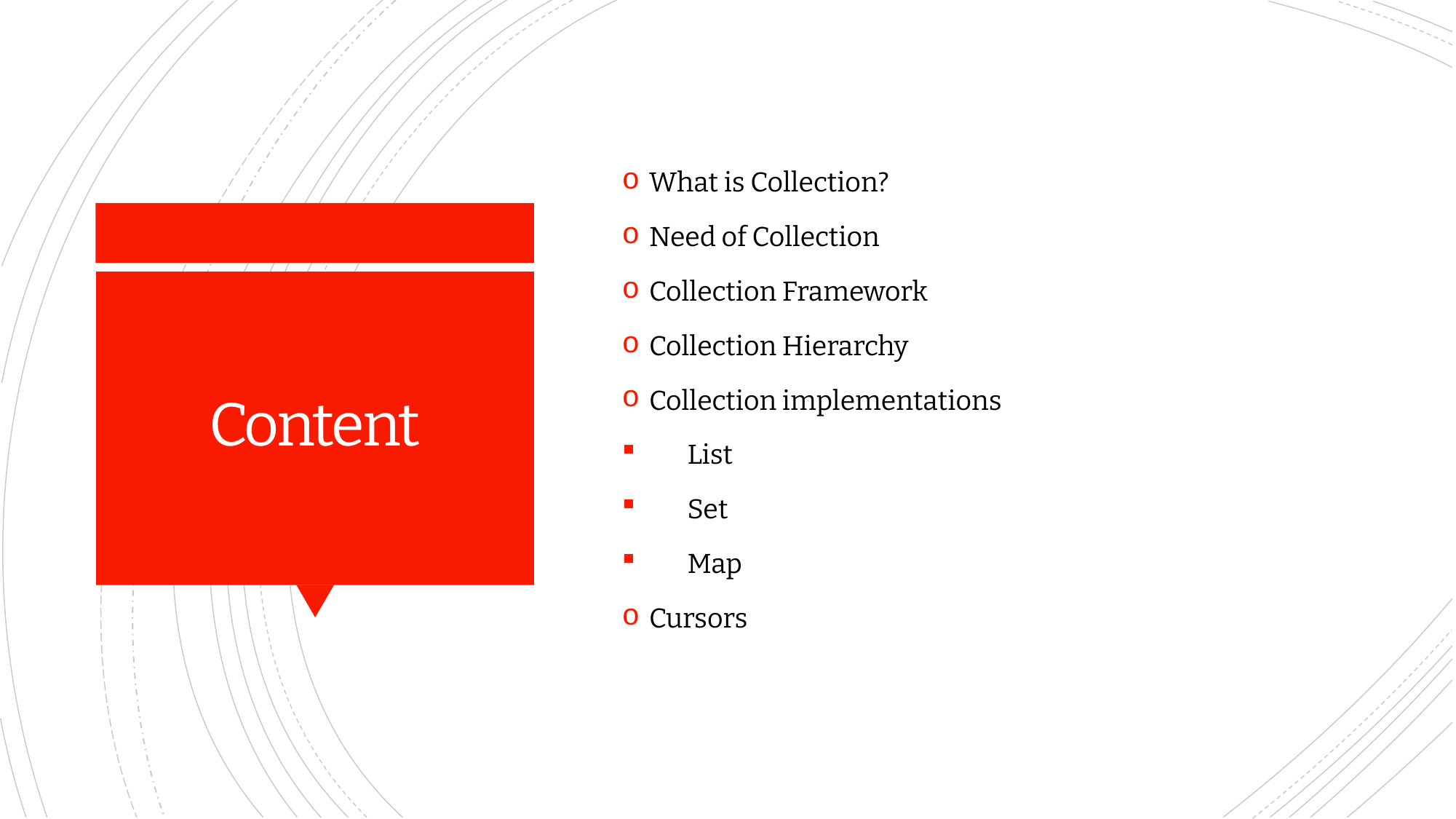

What is Collection?
Need of Collection
Collection Framework
Collection Hierarchy
Collection implementations
       List
       Set
       Map
Cursors

# Content